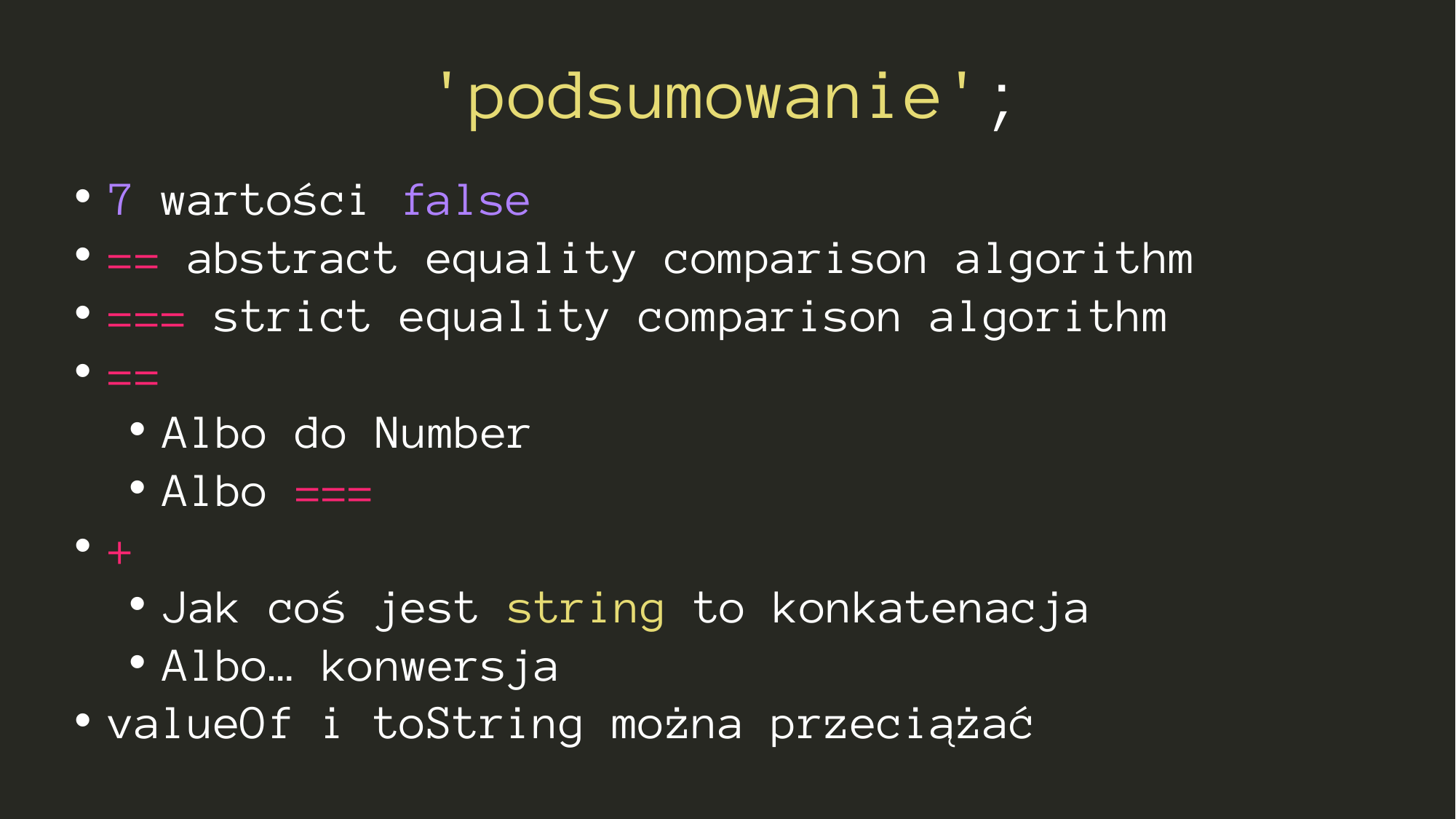

'podsumowanie';
7 wartości false
== abstract equality comparison algorithm
=== strict equality comparison algorithm
==
Albo do Number
Albo ===
+
Jak coś jest string to konkatenacja
Albo… konwersja
valueOf i toString można przeciążać